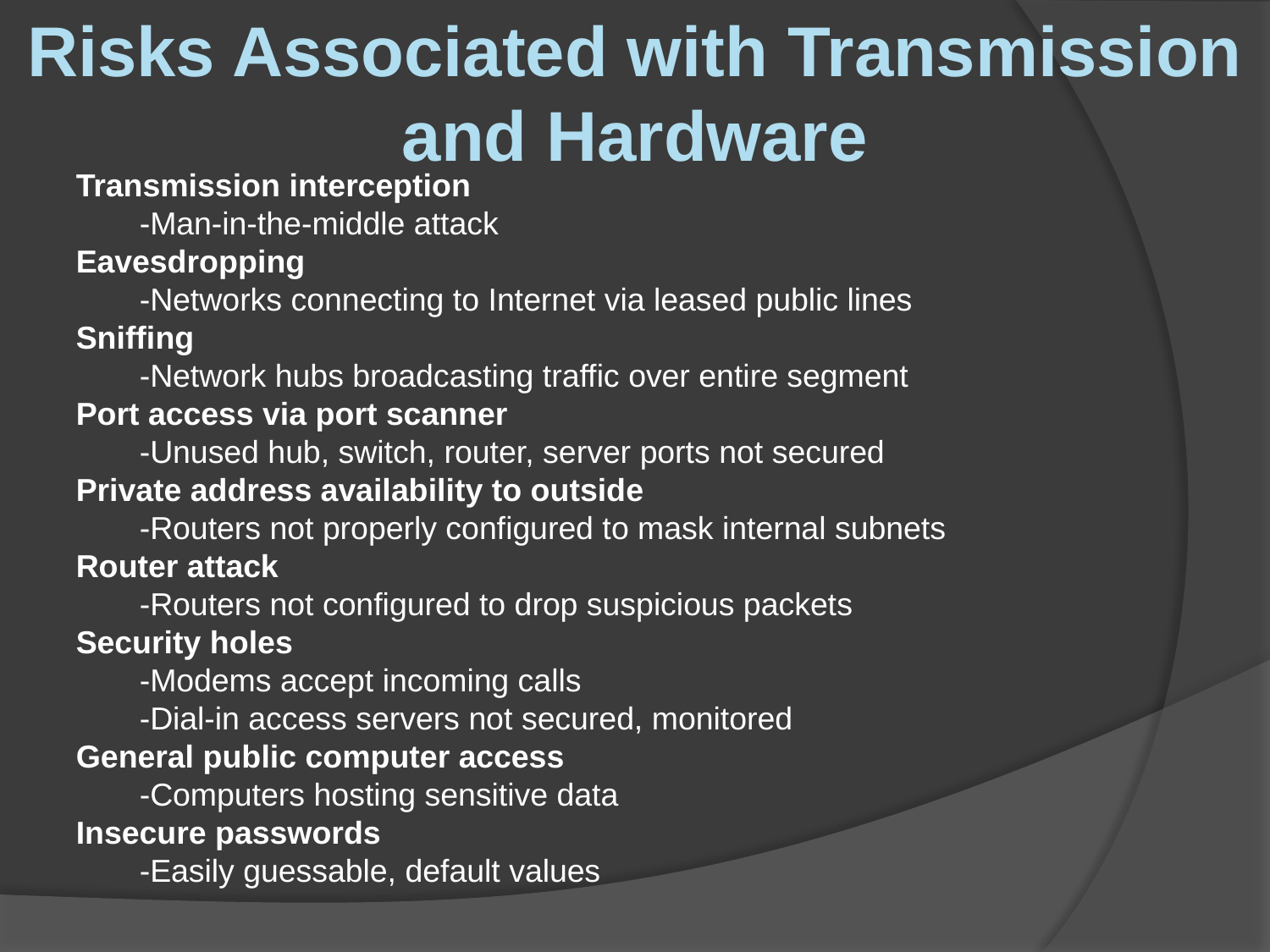

Risks Associated with Transmission and Hardware
Transmission interception
-Man-in-the-middle attack
Eavesdropping
-Networks connecting to Internet via leased public lines
Sniffing
-Network hubs broadcasting traffic over entire segment
Port access via port scanner
-Unused hub, switch, router, server ports not secured
Private address availability to outside
-Routers not properly configured to mask internal subnets
Router attack
-Routers not configured to drop suspicious packets
Security holes
-Modems accept incoming calls
-Dial-in access servers not secured, monitored
General public computer access
-Computers hosting sensitive data
Insecure passwords
-Easily guessable, default values